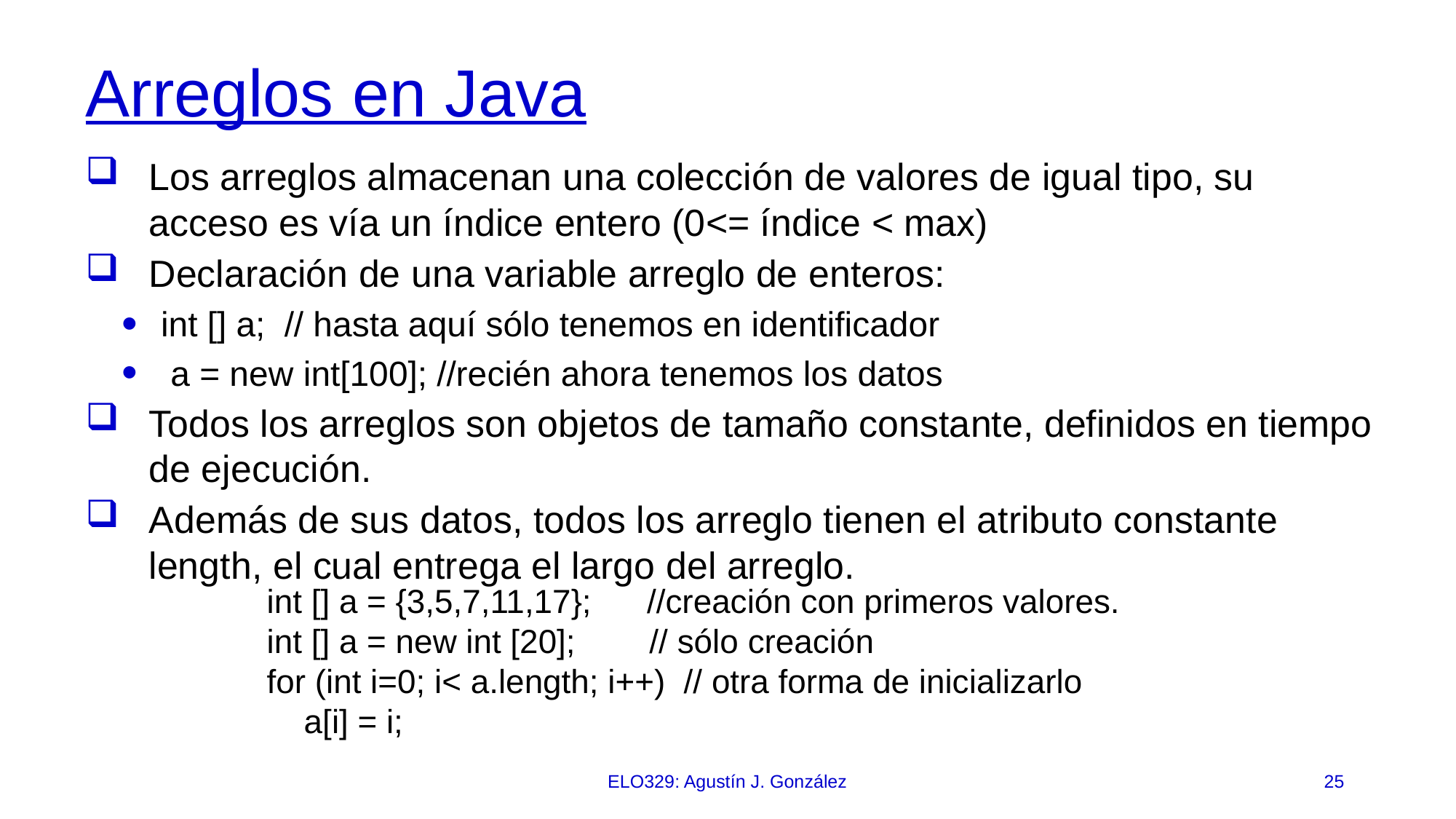

# Arreglos en Java
Los arreglos almacenan una colección de valores de igual tipo, su acceso es vía un índice entero (0<= índice < max)
Declaración de una variable arreglo de enteros:
int [] a;  // hasta aquí sólo tenemos en identificador
 a = new int[100]; //recién ahora tenemos los datos
Todos los arreglos son objetos de tamaño constante, definidos en tiempo de ejecución.
Además de sus datos, todos los arreglo tienen el atributo constante length, el cual entrega el largo del arreglo.
int [] a = {3,5,7,11,17};      //creación con primeros valores.
int [] a = new int [20];        // sólo creación
for (int i=0; i< a.length; i++)  // otra forma de inicializarlo
    a[i] = i;
ELO329: Agustín J. González
25